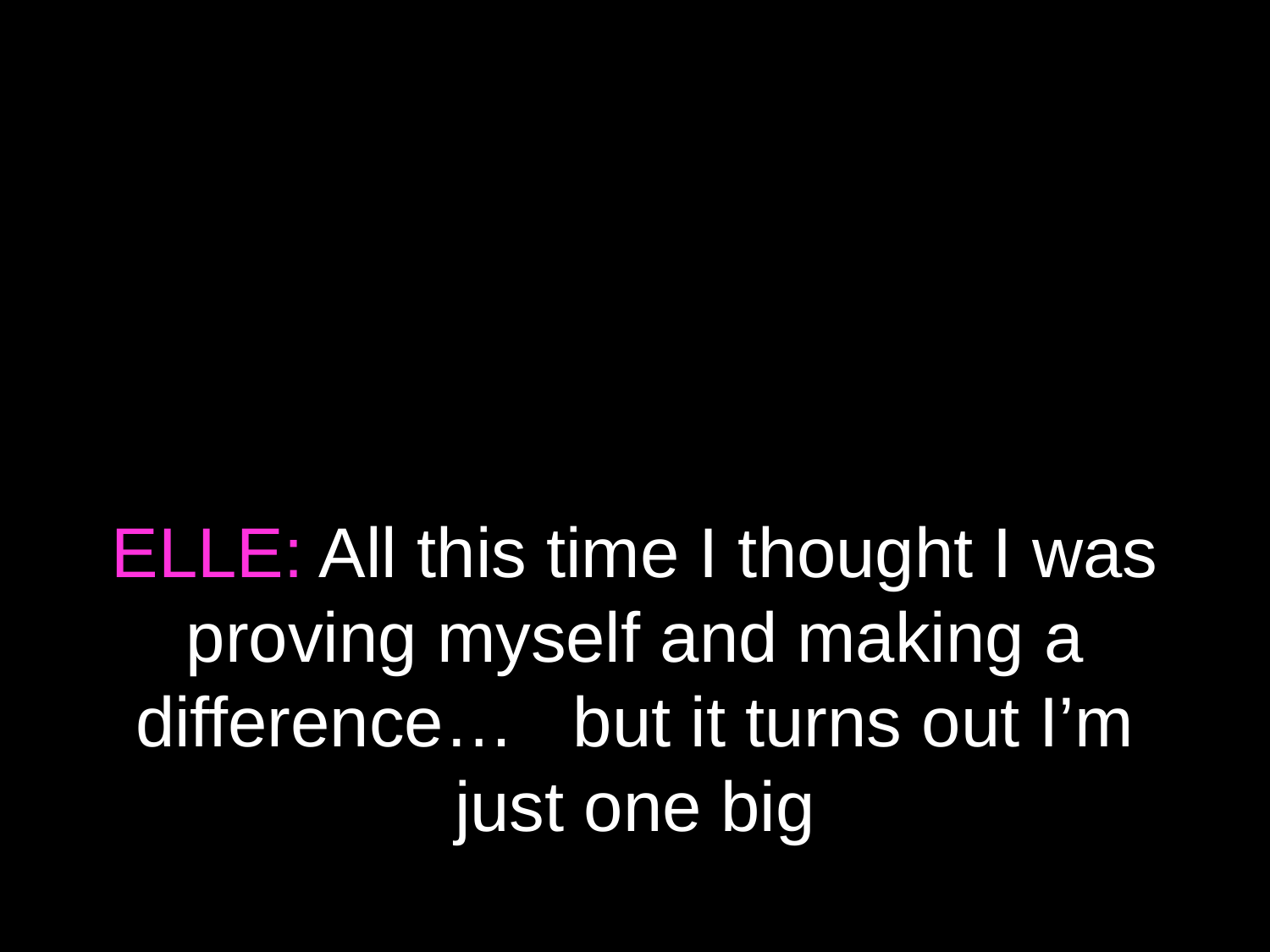

# ELLE: All this time I thought I was proving myself and making a difference…   but it turns out I’m just one big